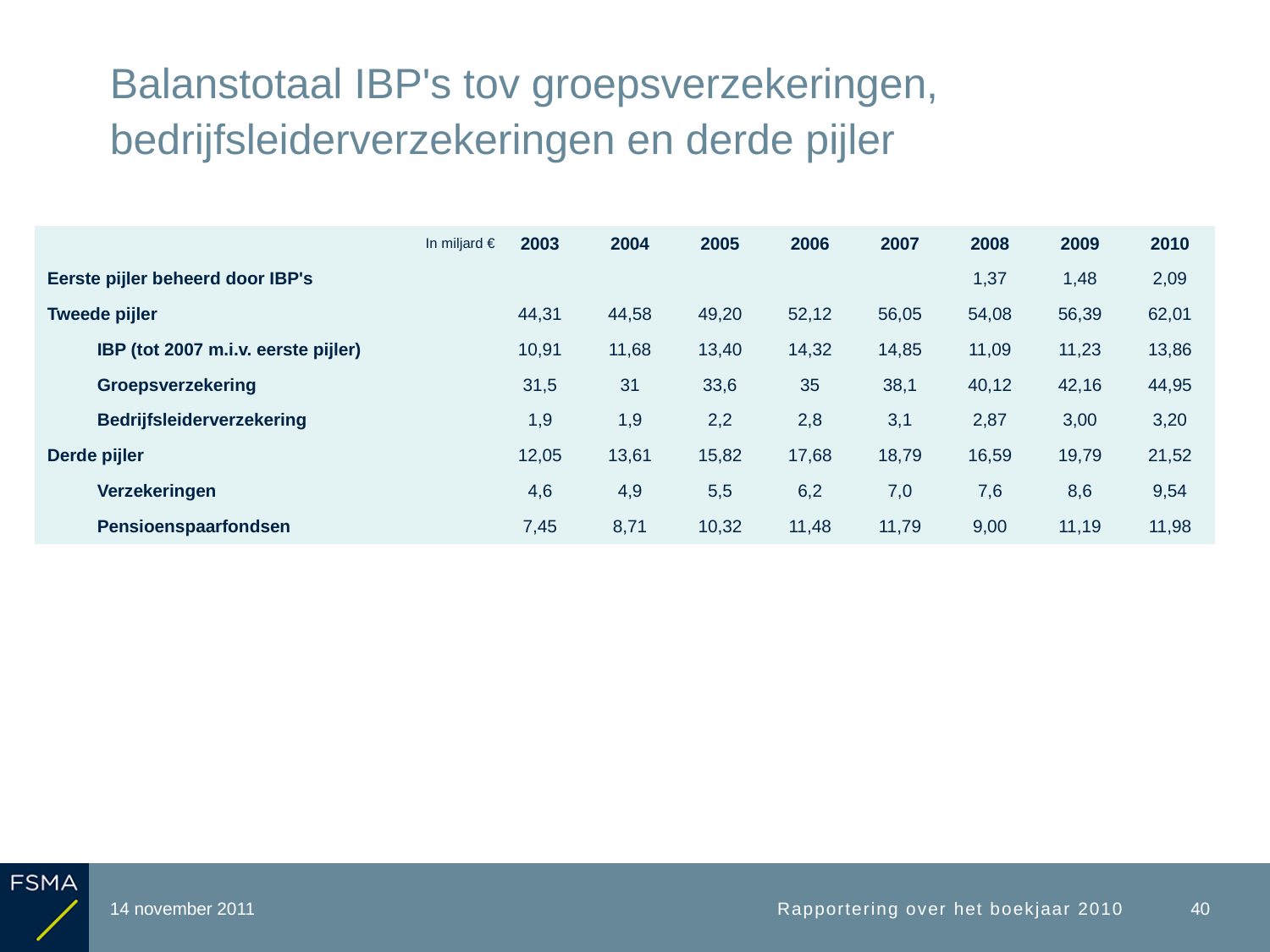

# Balanstotaal IBP's tov groepsverzekeringen, bedrijfsleiderverzekeringen en derde pijler
| In miljard € | 2003 | 2004 | 2005 | 2006 | 2007 | 2008 | 2009 | 2010 |
| --- | --- | --- | --- | --- | --- | --- | --- | --- |
| Eerste pijler beheerd door IBP's |  |  |  |  |  | 1,37 | 1,48 | 2,09 |
| Tweede pijler | 44,31 | 44,58 | 49,20 | 52,12 | 56,05 | 54,08 | 56,39 | 62,01 |
| IBP (tot 2007 m.i.v. eerste pijler) | 10,91 | 11,68 | 13,40 | 14,32 | 14,85 | 11,09 | 11,23 | 13,86 |
| Groepsverzekering | 31,5 | 31 | 33,6 | 35 | 38,1 | 40,12 | 42,16 | 44,95 |
| Bedrijfsleiderverzekering | 1,9 | 1,9 | 2,2 | 2,8 | 3,1 | 2,87 | 3,00 | 3,20 |
| Derde pijler | 12,05 | 13,61 | 15,82 | 17,68 | 18,79 | 16,59 | 19,79 | 21,52 |
| Verzekeringen | 4,6 | 4,9 | 5,5 | 6,2 | 7,0 | 7,6 | 8,6 | 9,54 |
| Pensioenspaarfondsen | 7,45 | 8,71 | 10,32 | 11,48 | 11,79 | 9,00 | 11,19 | 11,98 |
14 november 2011
Rapportering over het boekjaar 2010
40